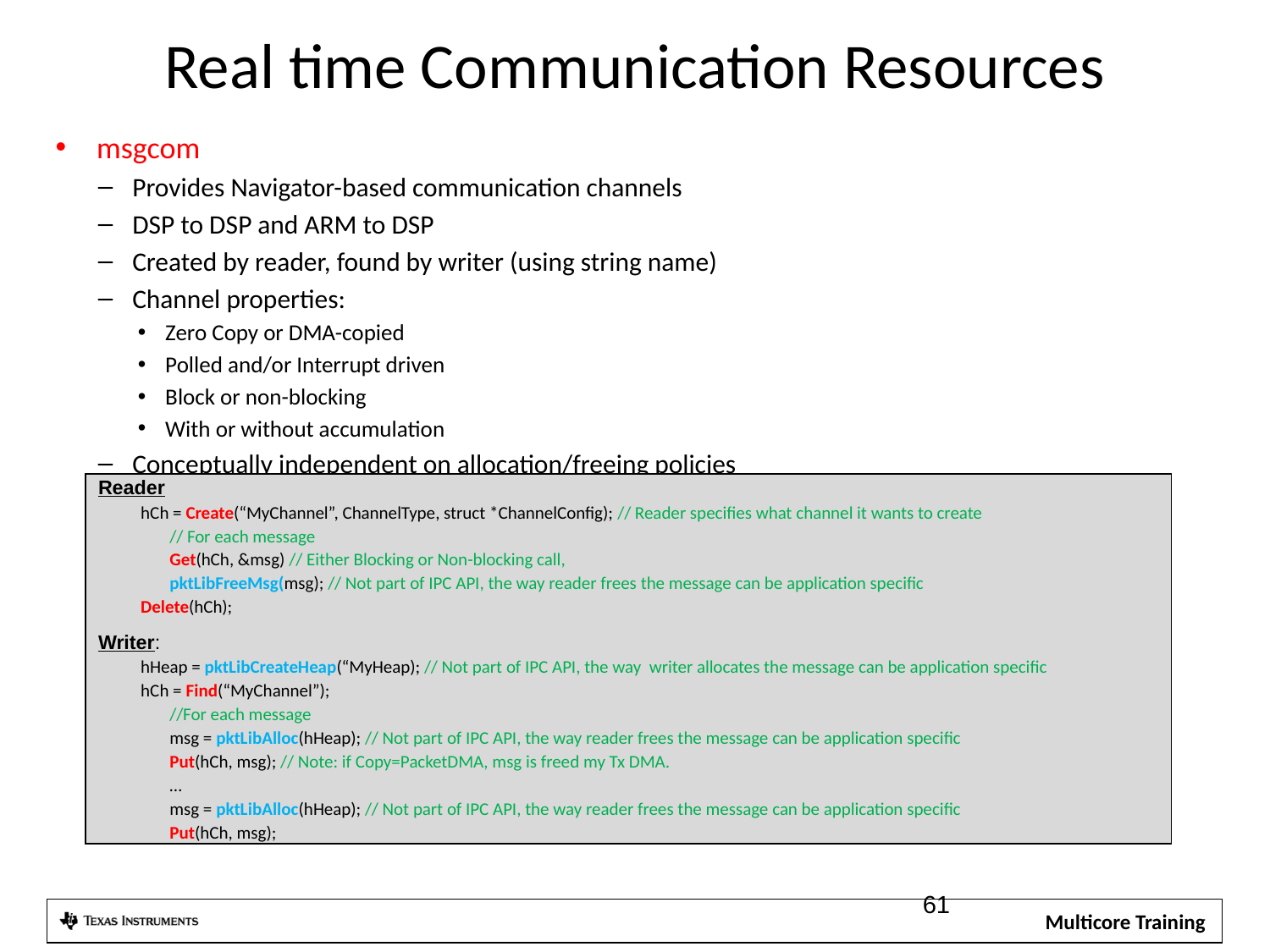

# Real time Communication Resources
msgcom
Provides Navigator-based communication channels
DSP to DSP and ARM to DSP
Created by reader, found by writer (using string name)
Channel properties:
Zero Copy or DMA-copied
Polled and/or Interrupt driven
Block or non-blocking
With or without accumulation
Conceptually independent on allocation/freeing policies
Reader
hCh = Create(“MyChannel”, ChannelType, struct *ChannelConfig); // Reader specifies what channel it wants to create
	// For each message
	Get(hCh, &msg) // Either Blocking or Non-blocking call,
	pktLibFreeMsg(msg); // Not part of IPC API, the way reader frees the message can be application specific
Delete(hCh);
Writer:
hHeap = pktLibCreateHeap(“MyHeap); // Not part of IPC API, the way  writer allocates the message can be application specific
hCh = Find(“MyChannel”);
	//For each message
	msg = pktLibAlloc(hHeap); // Not part of IPC API, the way reader frees the message can be application specific
	Put(hCh, msg); // Note: if Copy=PacketDMA, msg is freed my Tx DMA.
	…
	msg = pktLibAlloc(hHeap); // Not part of IPC API, the way reader frees the message can be application specific
	Put(hCh, msg);
61